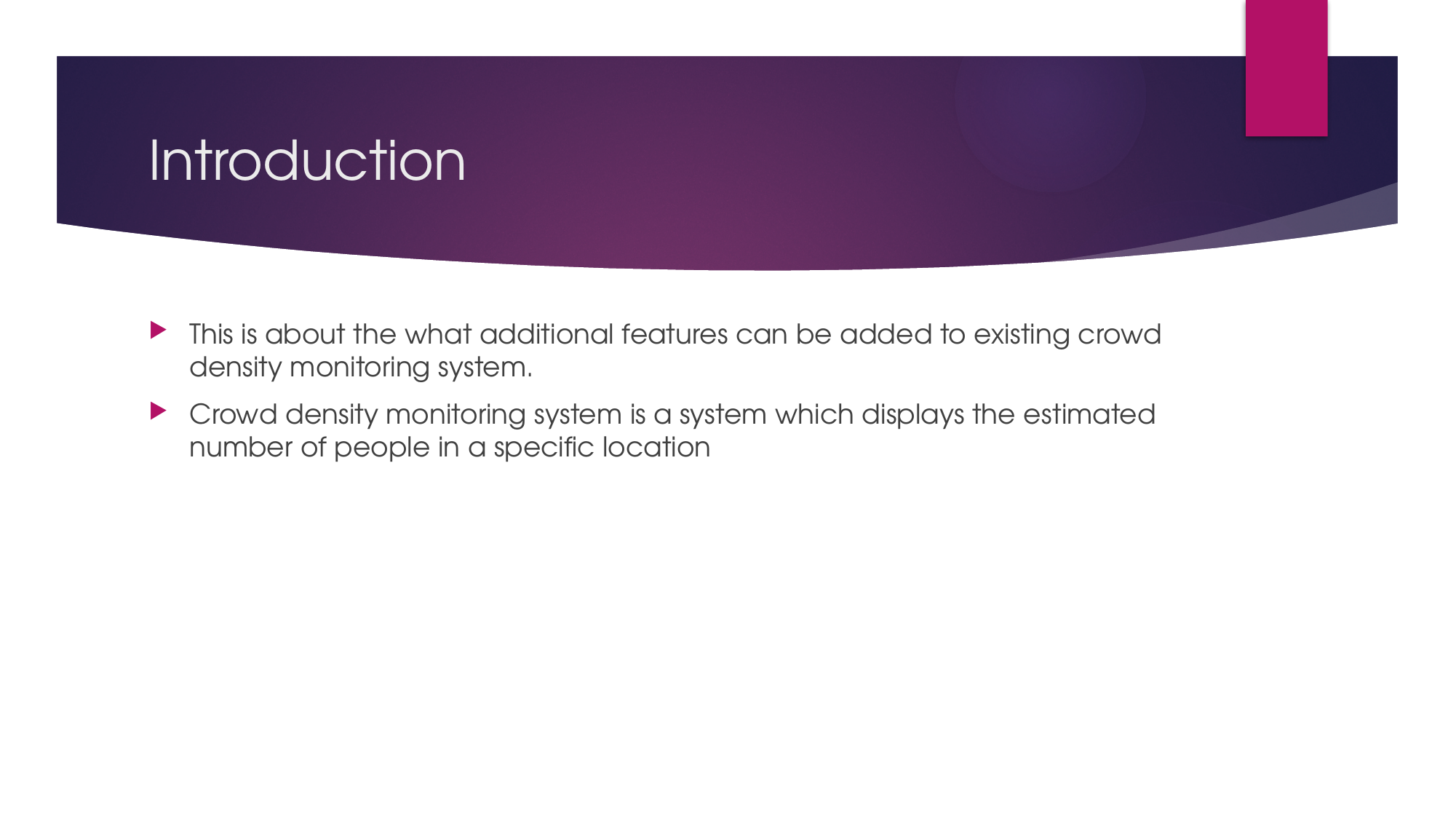

# Introduction
This is about the what additional features can be added to existing crowd density monitoring system.
Crowd density monitoring system is a system which displays the estimated number of people in a specific location